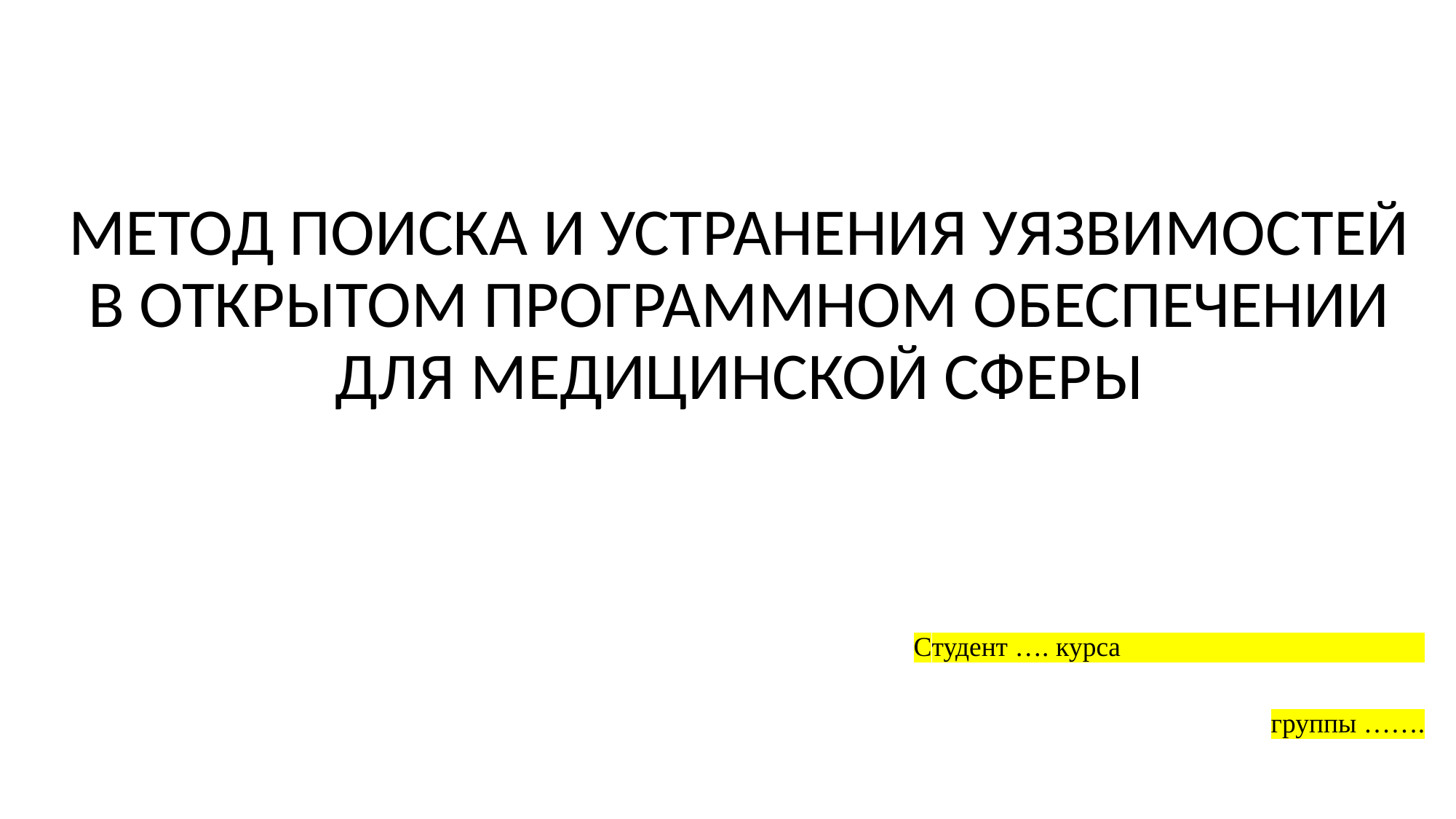

# МЕТОД ПОИСКА И УСТРАНЕНИЯ УЯЗВИМОСТЕЙ В ОТКРЫТОМ ПРОГРАММНОМ ОБЕСПЕЧЕНИИ ДЛЯ МЕДИЦИНСКОЙ СФЕРЫ
Cтудент …. курса
группы …….